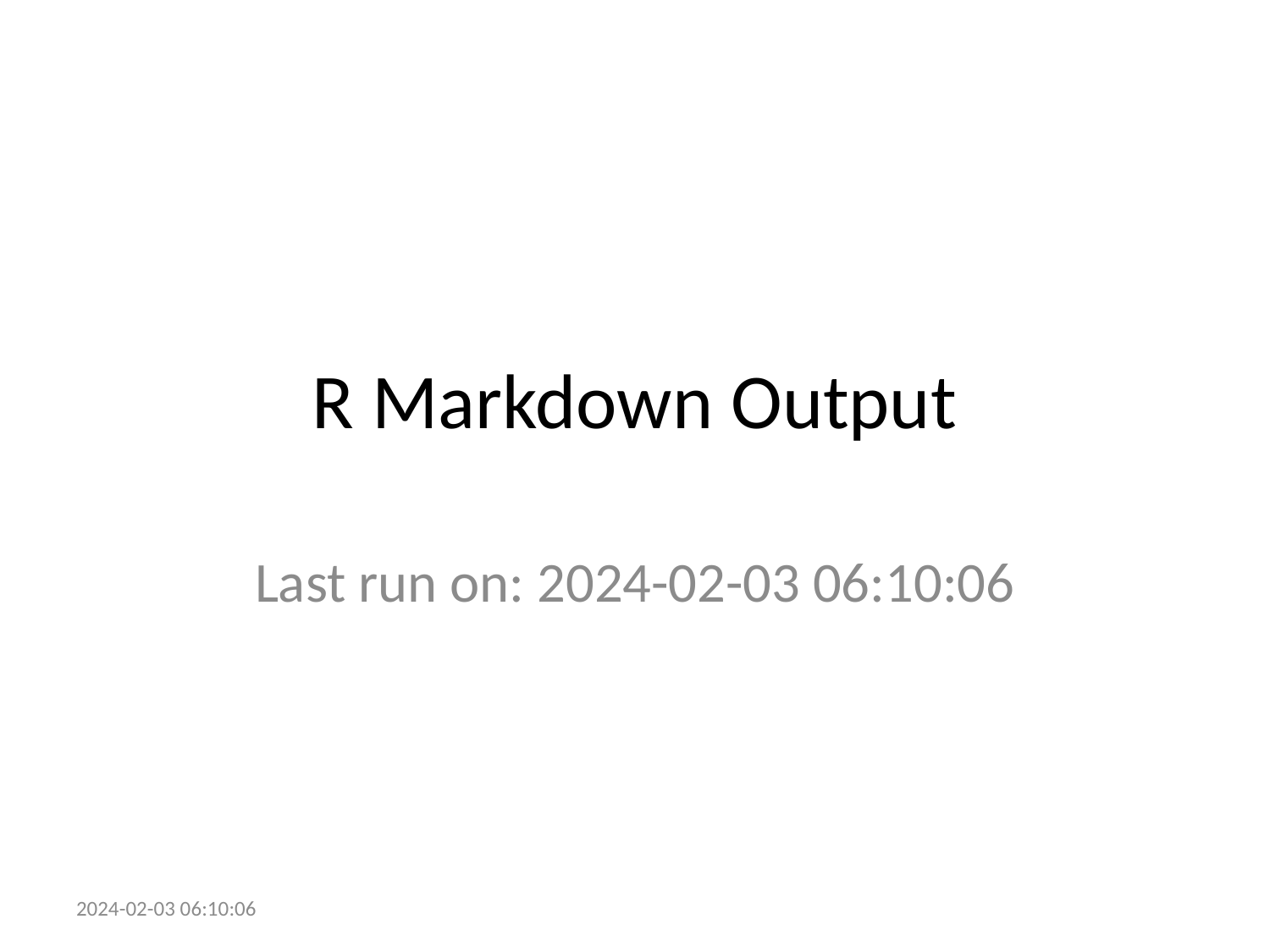

# R Markdown Output
Last run on: 2024-02-03 06:10:06
2024-02-03 06:10:06